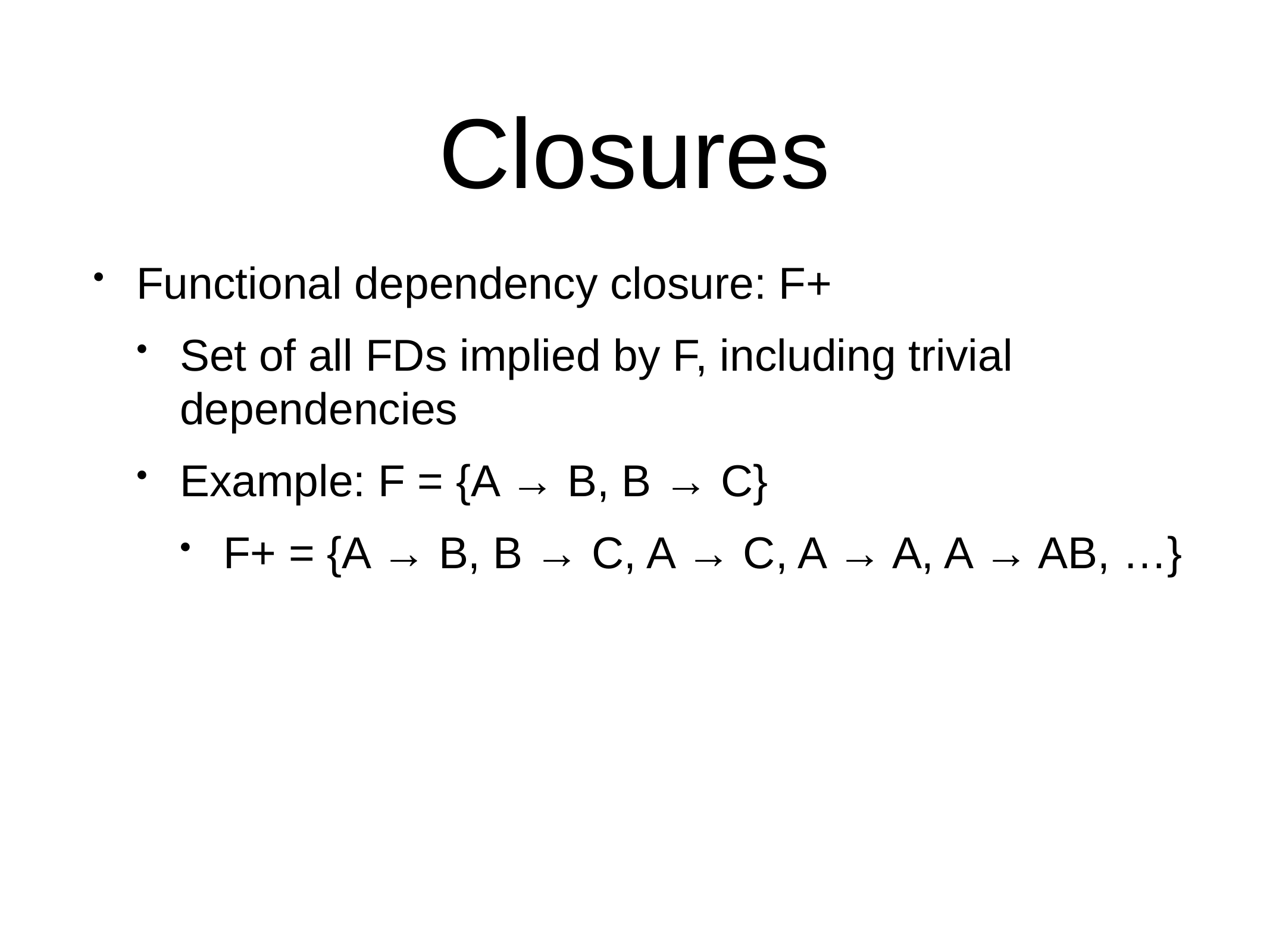

# Closures
Functional dependency closure: F+
Set of all FDs implied by F, including trivial dependencies
Example: F = {A → B, B → C}
F+ = {A → B, B → C, A → C, A → A, A → AB, …}